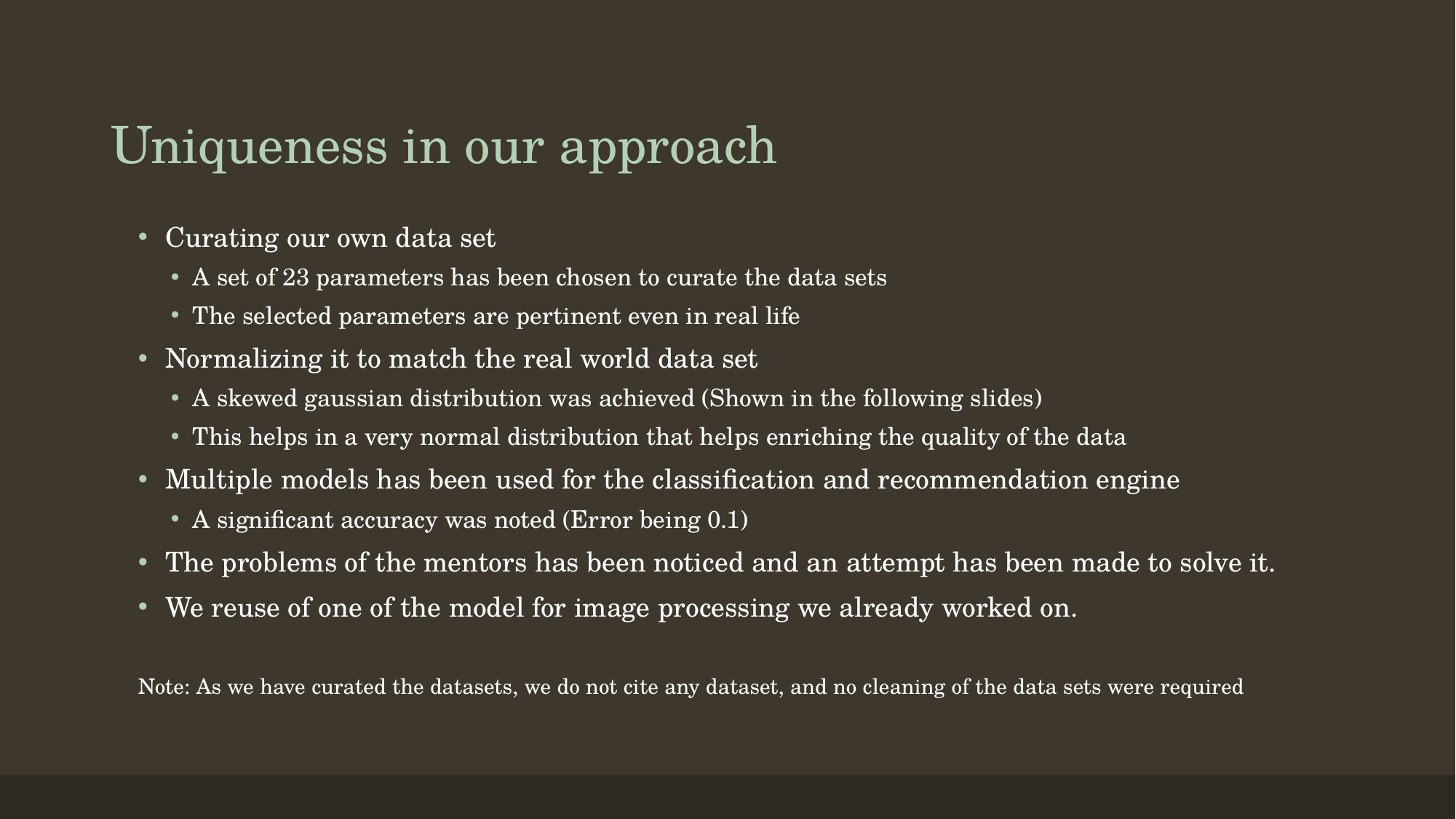

# Uniqueness in our approach
Curating our own data set
A set of 23 parameters has been chosen to curate the data sets
The selected parameters are pertinent even in real life
Normalizing it to match the real world data set
A skewed gaussian distribution was achieved (Shown in the following slides)
This helps in a very normal distribution that helps enriching the quality of the data
Multiple models has been used for the classification and recommendation engine
A significant accuracy was noted (Error being 0.1)
The problems of the mentors has been noticed and an attempt has been made to solve it.
We reuse of one of the model for image processing we already worked on.

Note: As we have curated the datasets, we do not cite any dataset, and no cleaning of the data sets were required